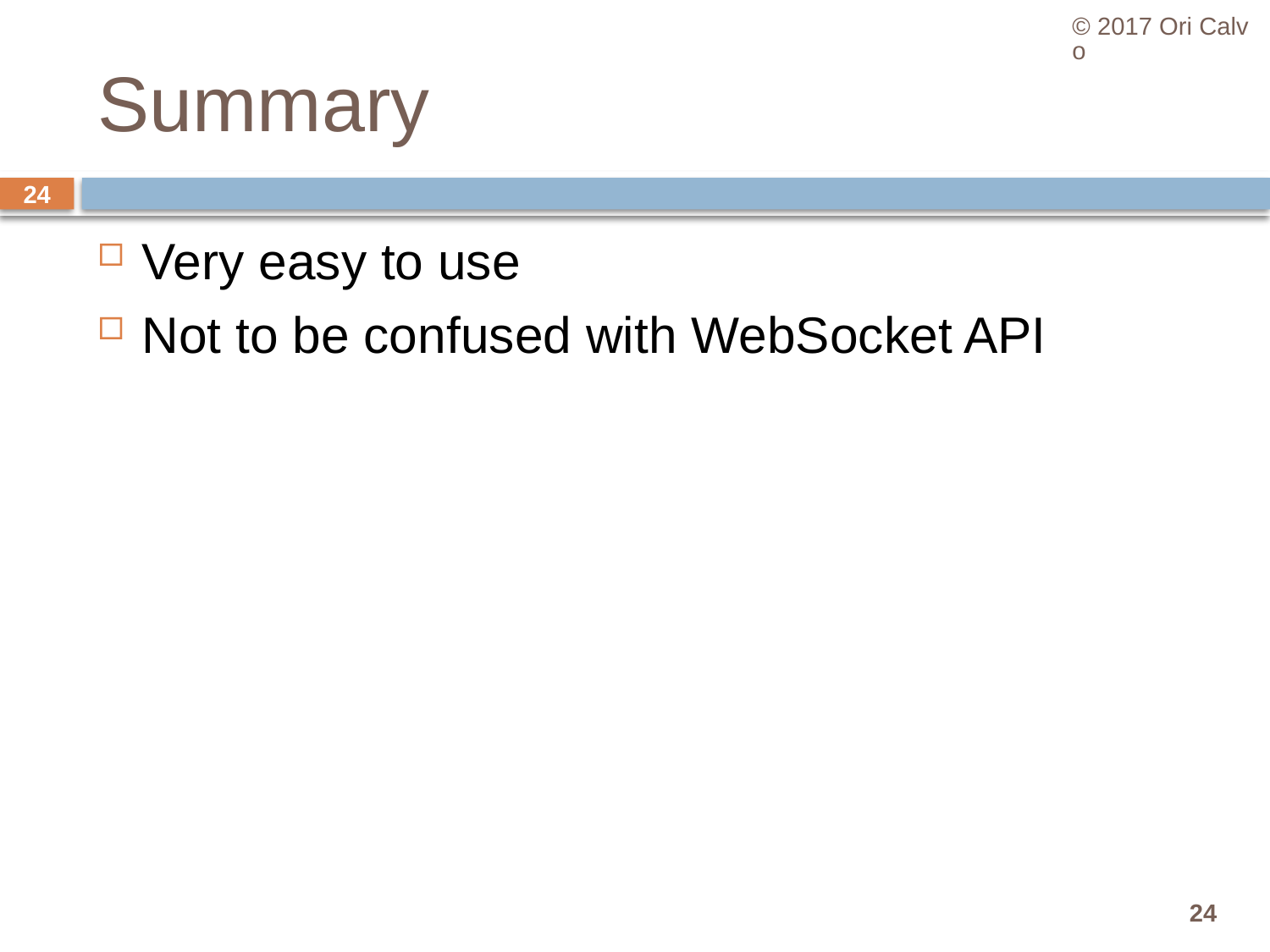

© 2017 Ori Calvo
# Summary
24
Very easy to use
Not to be confused with WebSocket API